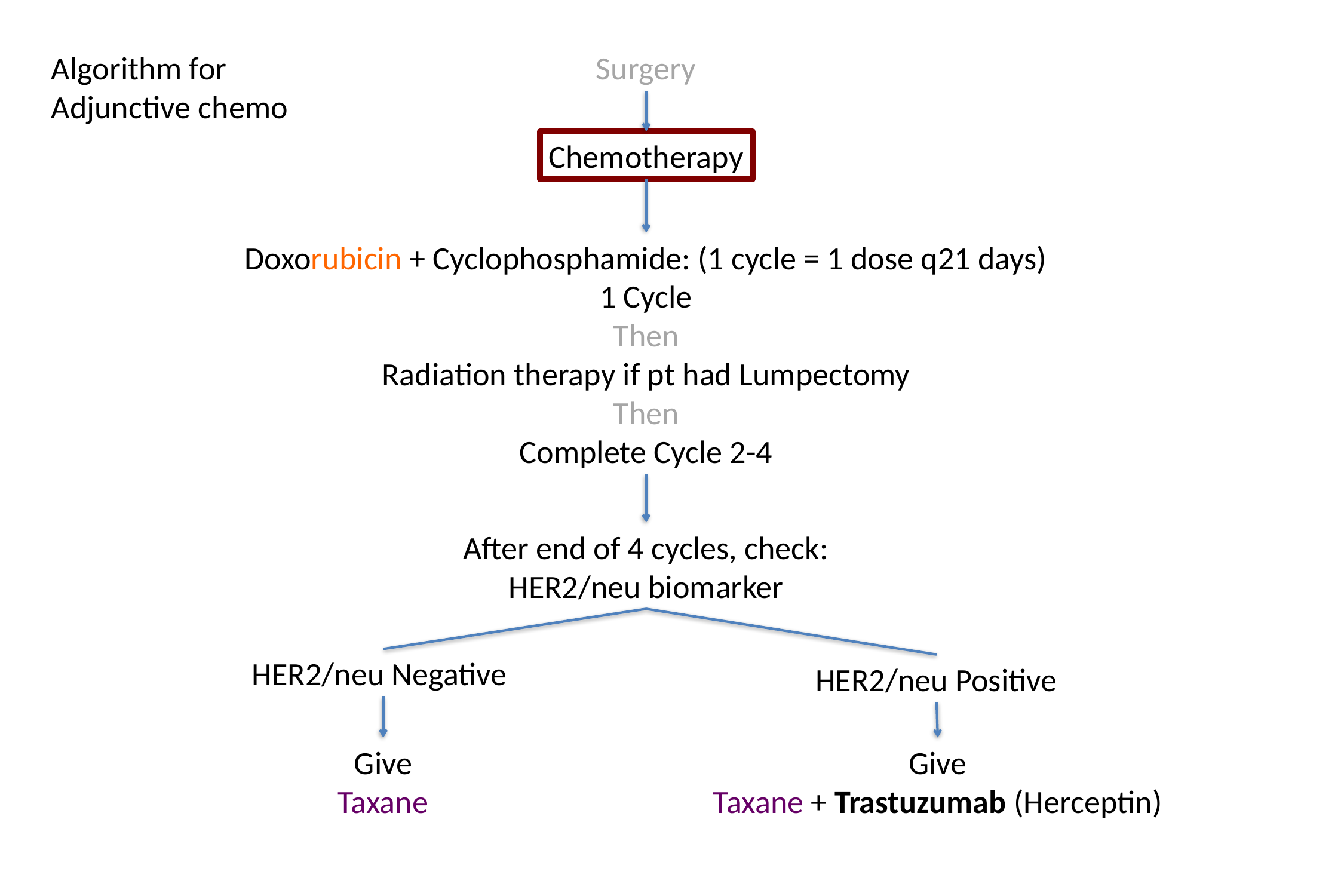

Algorithm for
Adjunctive chemo
Surgery
Chemotherapy
Doxorubicin + Cyclophosphamide: (1 cycle = 1 dose q21 days)
1 Cycle
Then
Radiation therapy if pt had Lumpectomy
Then
Complete Cycle 2-4
After end of 4 cycles, check:
HER2/neu biomarker
HER2/neu Negative
HER2/neu Positive
Give
Taxane
Give
Taxane + Trastuzumab (Herceptin)